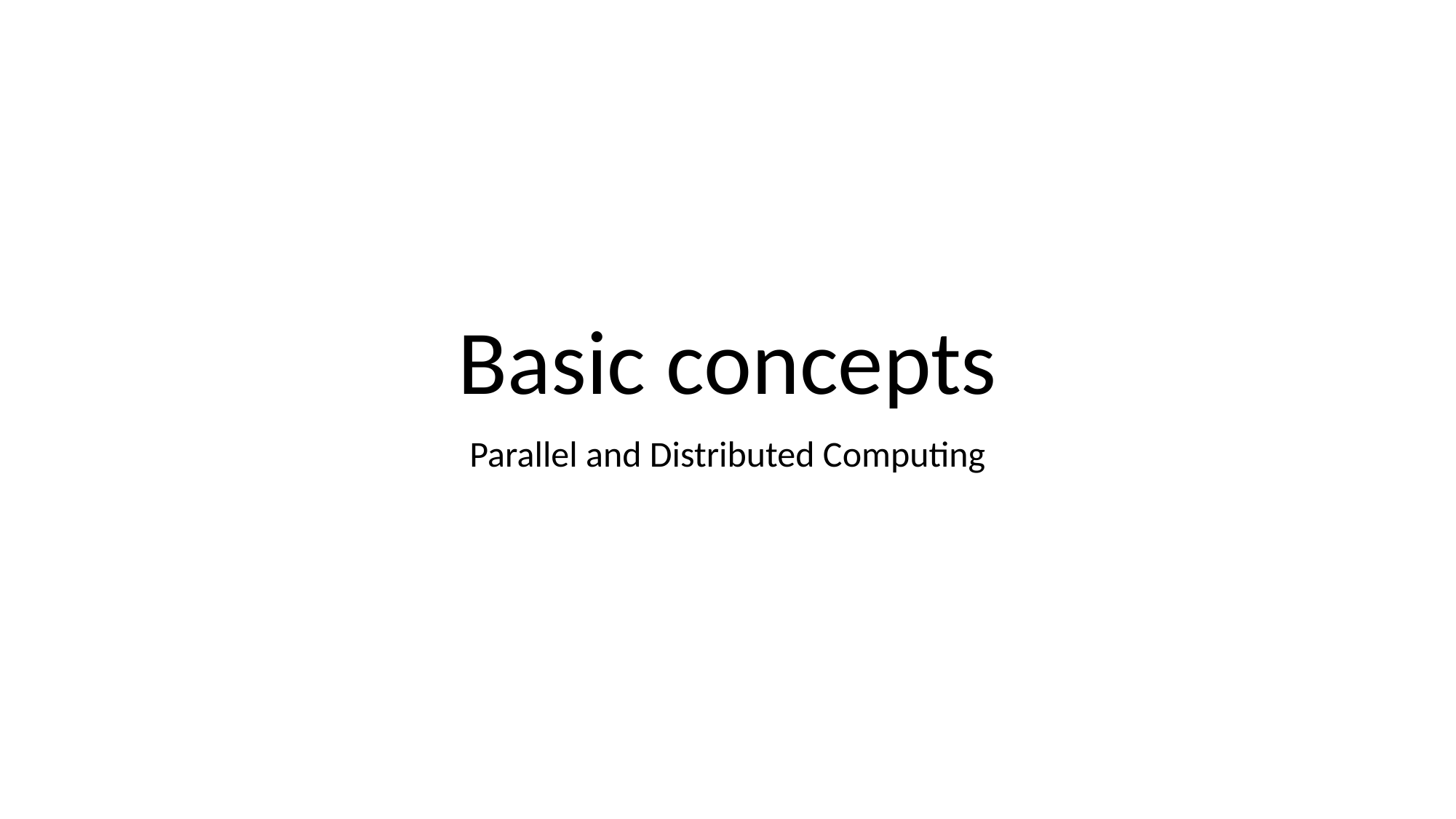

# Basic concepts
Parallel and Distributed Computing